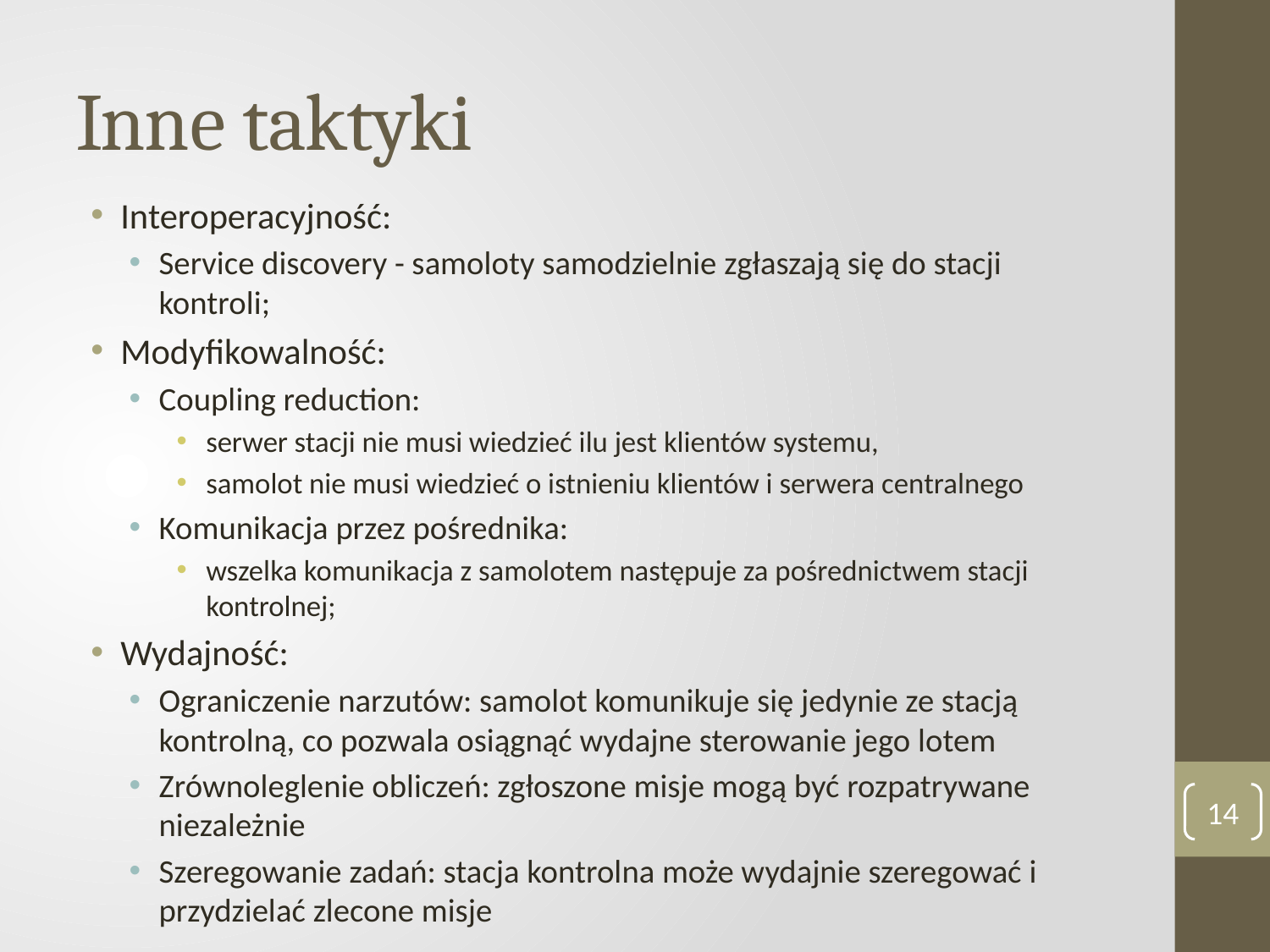

# Inne taktyki
Interoperacyjność:
Service discovery - samoloty samodzielnie zgłaszają się do stacji kontroli;
Modyfikowalność:
Coupling reduction:
serwer stacji nie musi wiedzieć ilu jest klientów systemu,
samolot nie musi wiedzieć o istnieniu klientów i serwera centralnego
Komunikacja przez pośrednika:
wszelka komunikacja z samolotem następuje za pośrednictwem stacji kontrolnej;
Wydajność:
Ograniczenie narzutów: samolot komunikuje się jedynie ze stacją kontrolną, co pozwala osiągnąć wydajne sterowanie jego lotem
Zrównoleglenie obliczeń: zgłoszone misje mogą być rozpatrywane niezależnie
Szeregowanie zadań: stacja kontrolna może wydajnie szeregować i przydzielać zlecone misje
14